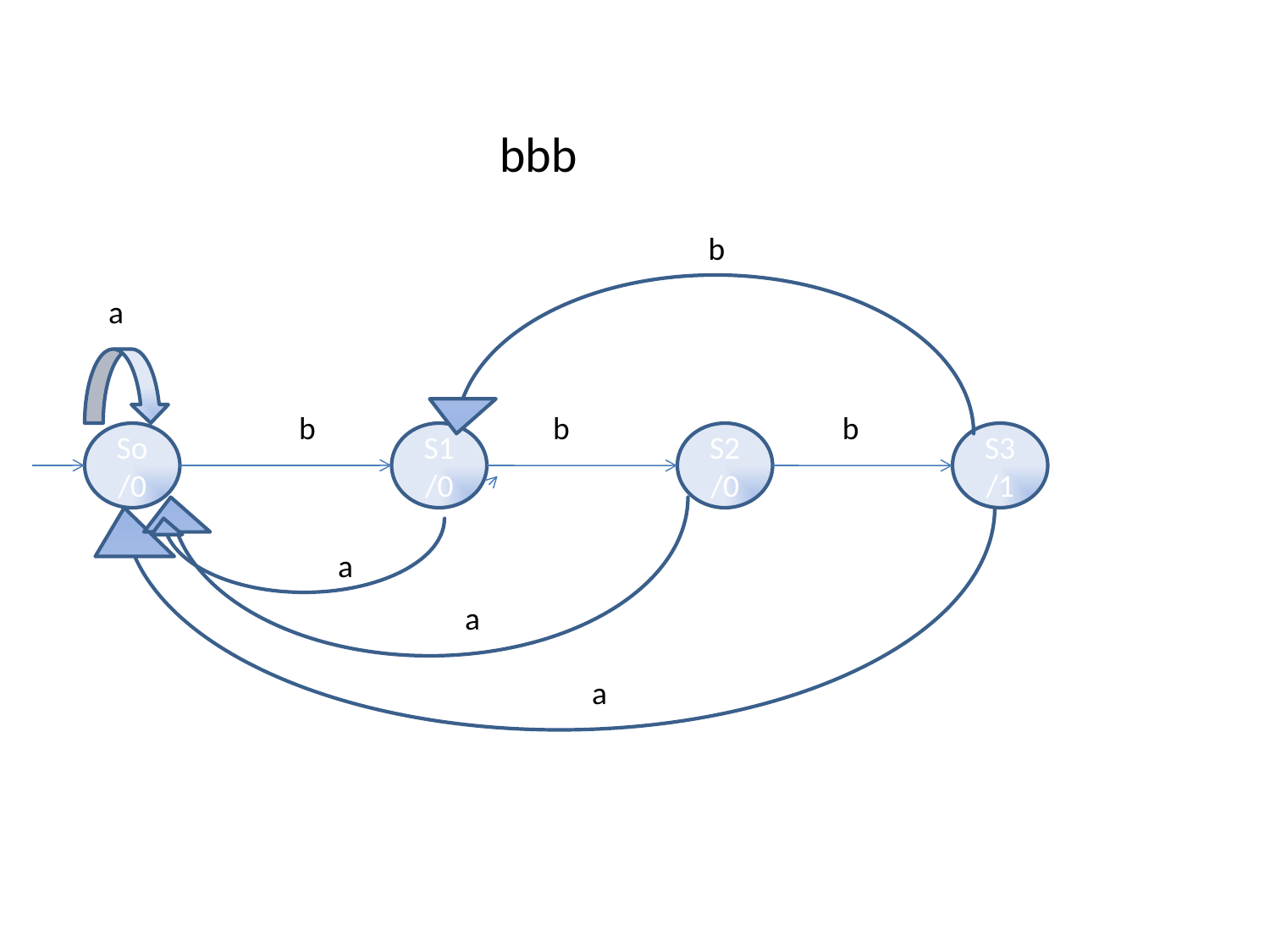

bbb
       b

      a

      b
      b
     b
So/0
S1/0
S2/0
S3/1

       a
       a
       a